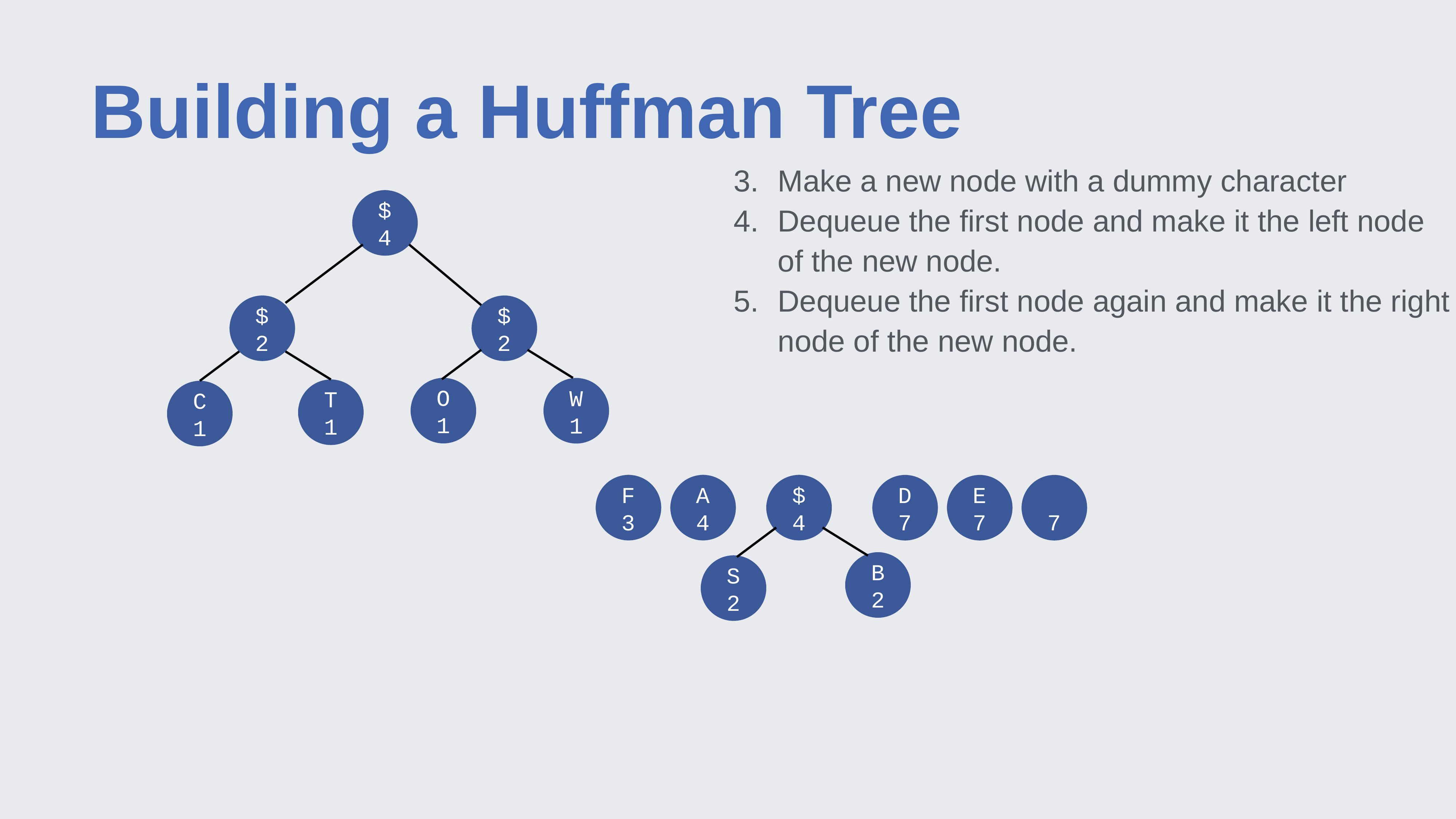

# Building a Huffman Tree
Make a new node with a dummy character
Dequeue the first node and make it the left node of the new node.
Dequeue the first node again and make it the right node of the new node.
$
4
$
2
$
2
O
1
W
1
T
1
C
1
F
3
A
4
$
4
D
7
E
7

7
B
2
S
2